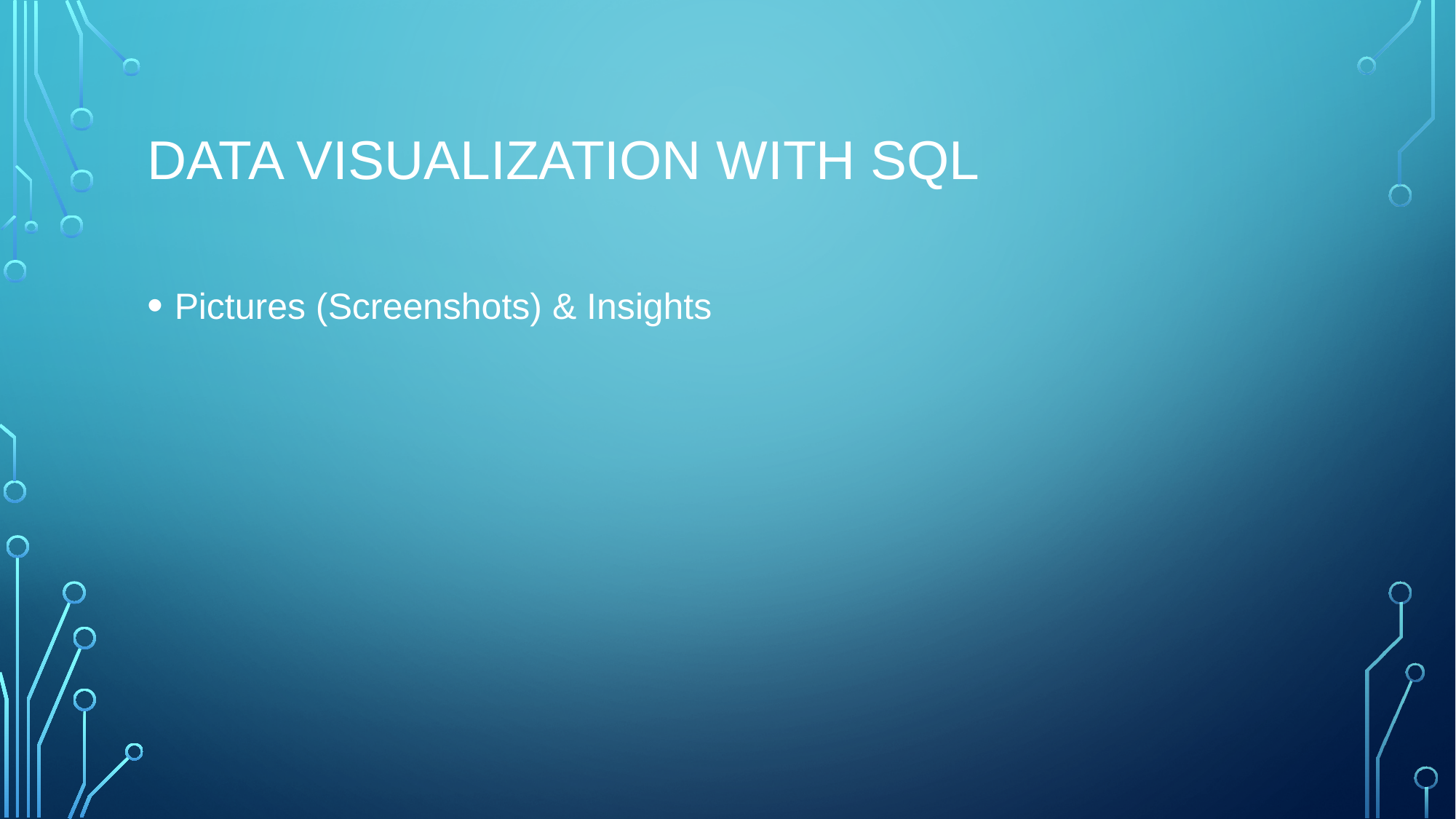

# Data Visualization with SQL
Pictures (Screenshots) & Insights